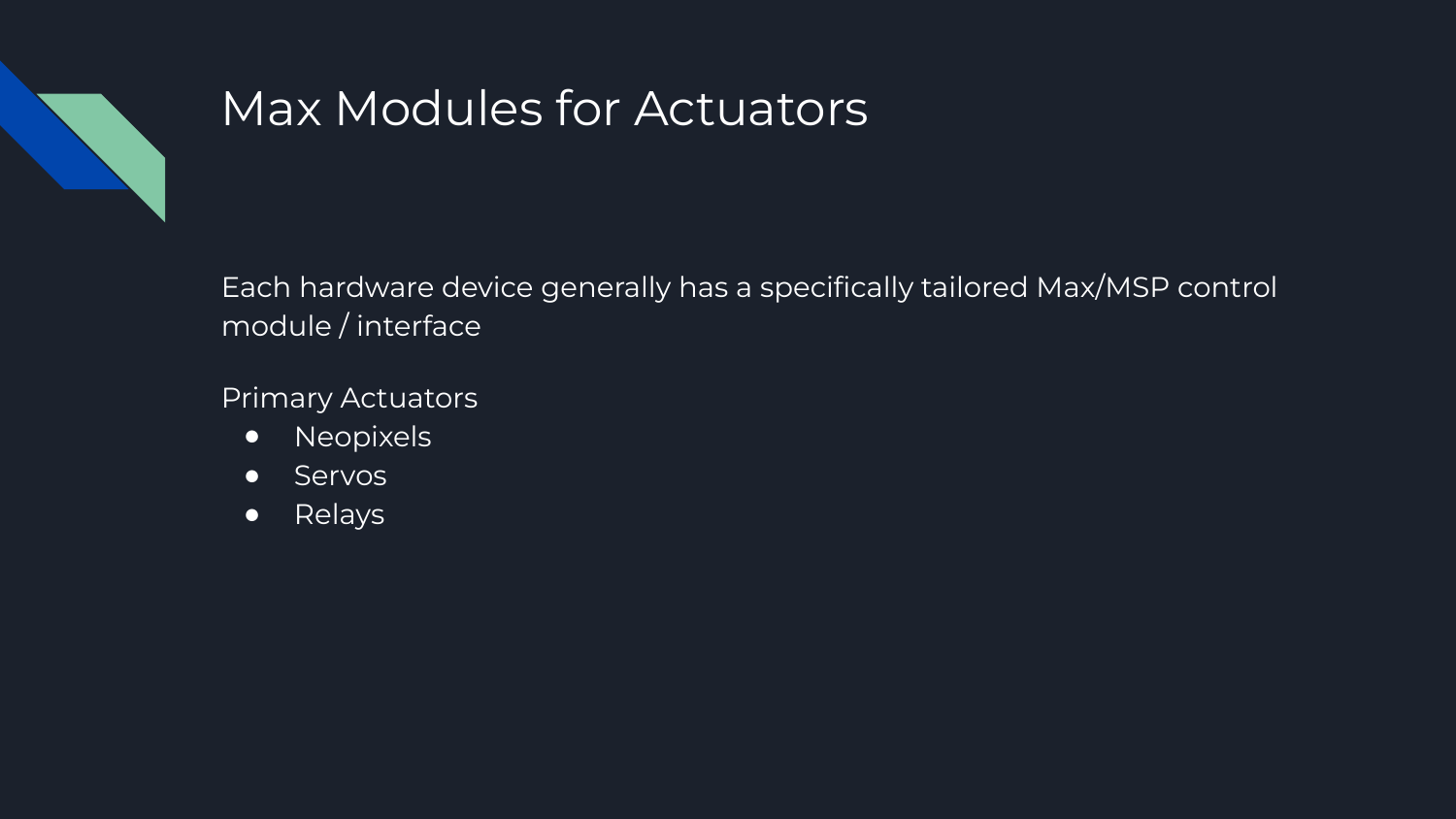

# Max Modules for Actuators
Each hardware device generally has a specifically tailored Max/MSP control module / interface
Primary Actuators
Neopixels
Servos
Relays